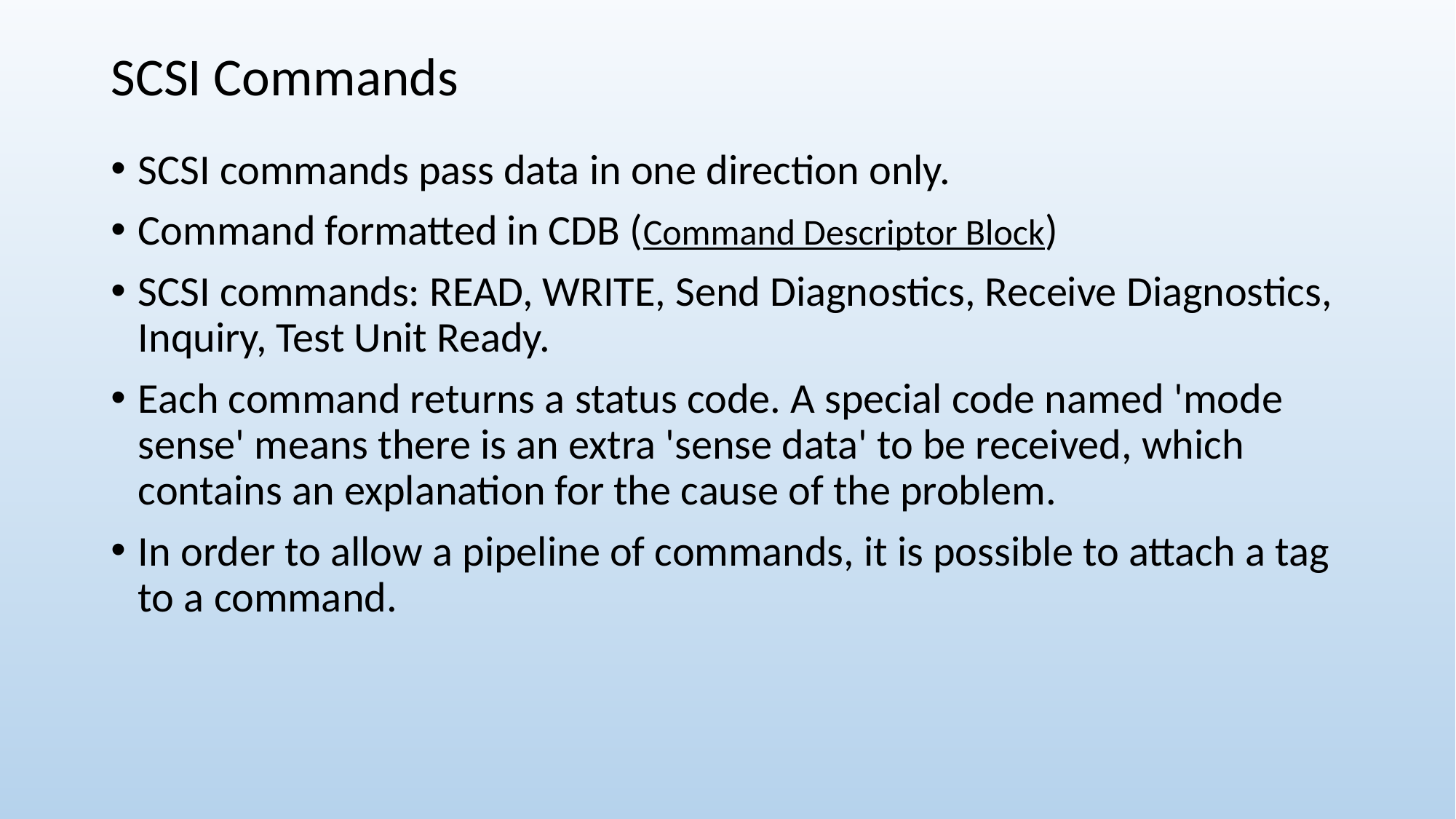

# SCSI Commands
SCSI commands pass data in one direction only.
Command formatted in CDB (Command Descriptor Block)
SCSI commands: READ, WRITE, Send Diagnostics, Receive Diagnostics, Inquiry, Test Unit Ready.
Each command returns a status code. A special code named 'mode sense' means there is an extra 'sense data' to be received, which contains an explanation for the cause of the problem.
In order to allow a pipeline of commands, it is possible to attach a tag to a command.